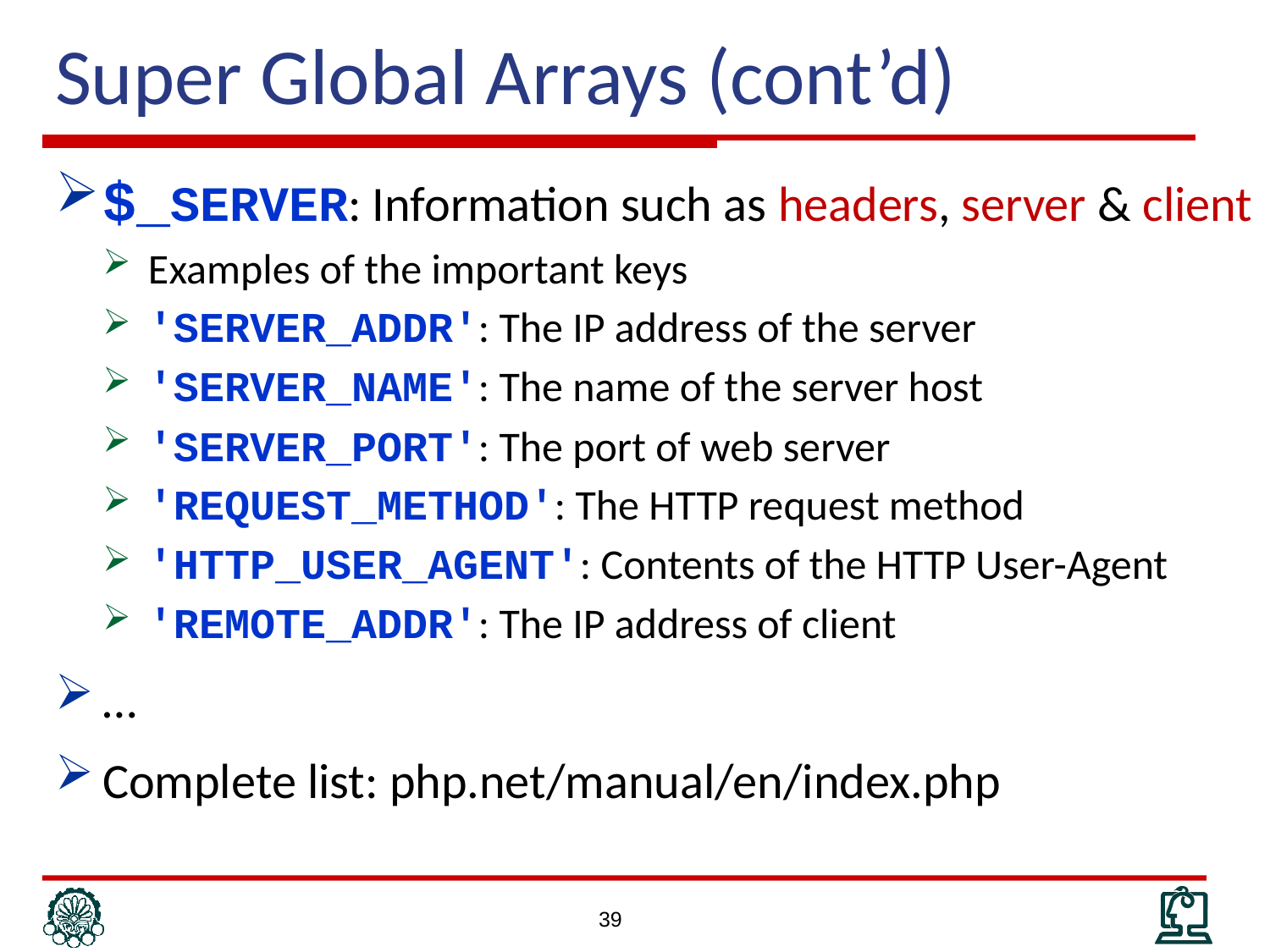

# Super Global Arrays (cont’d)
$_SERVER: Information such as headers, server & client
Examples of the important keys
'SERVER_ADDR': The IP address of the server
'SERVER_NAME': The name of the server host
'SERVER_PORT': The port of web server
'REQUEST_METHOD': The HTTP request method
'HTTP_USER_AGENT': Contents of the HTTP User-Agent
'REMOTE_ADDR': The IP address of client
…
Complete list: php.net/manual/en/index.php

39